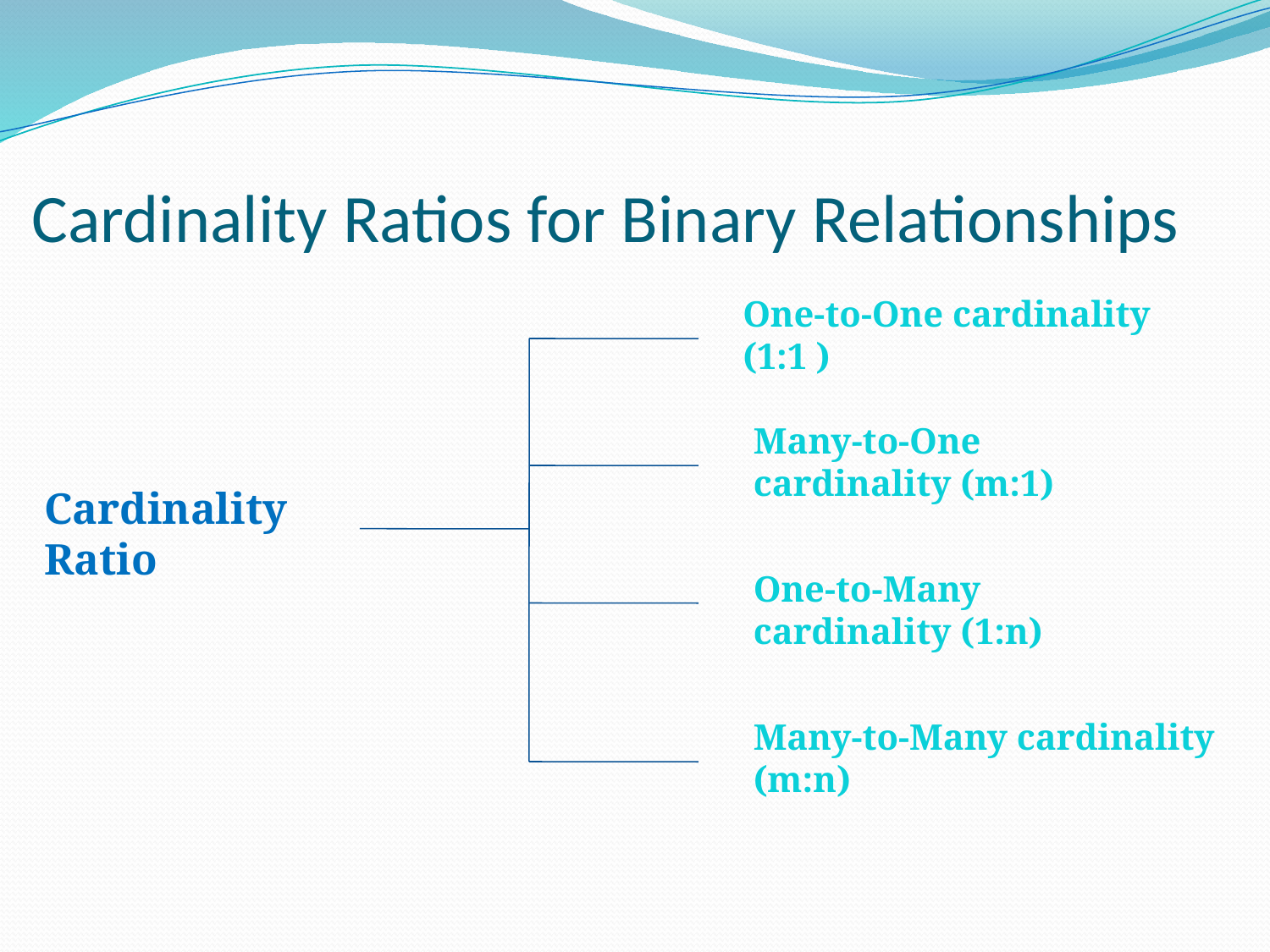

# Cardinality Ratios for Binary Relationships

One-to-One cardinality (1:1 )
Many-to-One cardinality (m:1)
Cardinality Ratio
One-to-Many cardinality (1:n)
Many-to-Many cardinality (m:n)